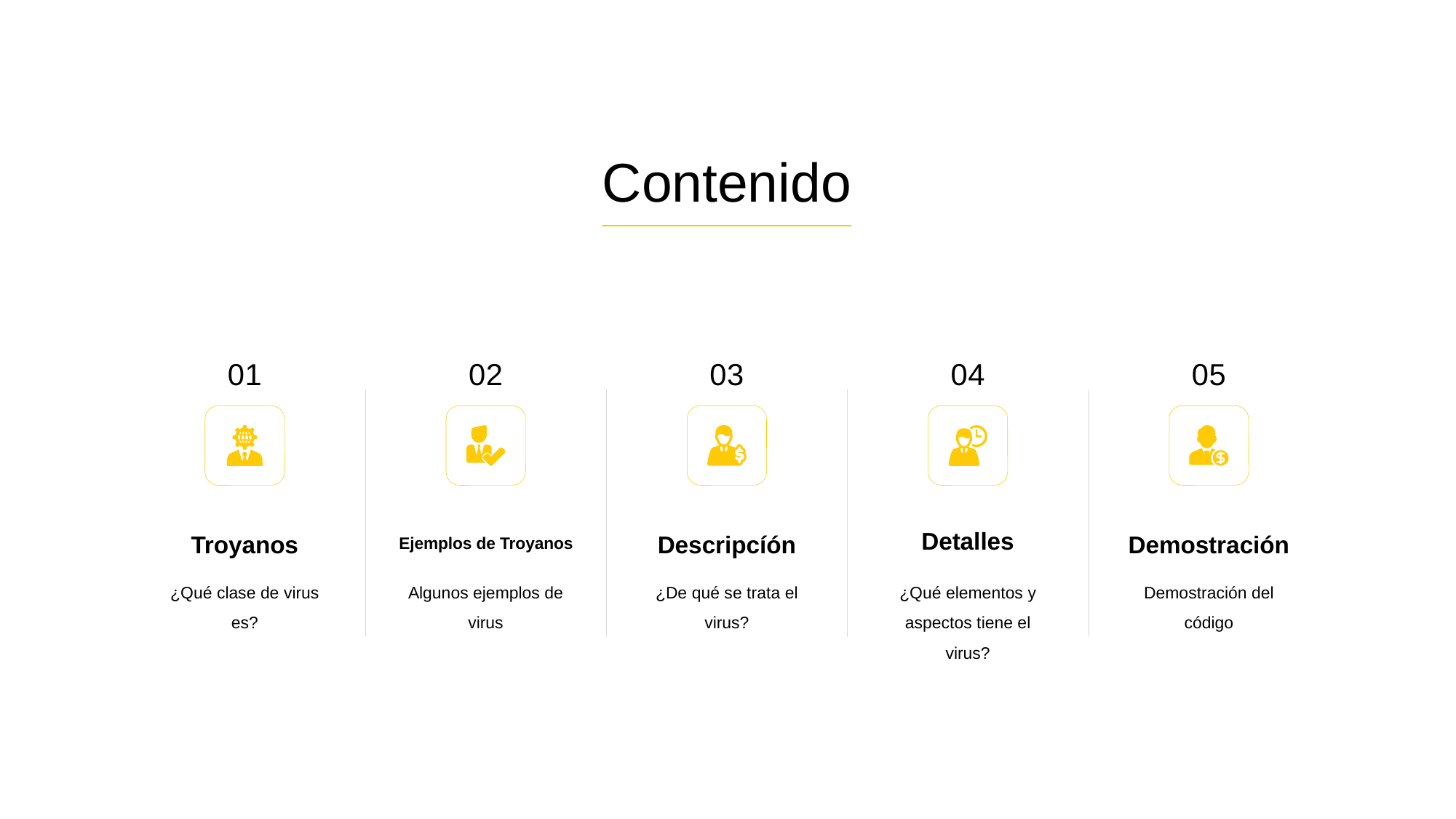

Contenido
0 1

Troyanos
¿Qué clase de virus es?
0 2

Ejemplos de Troyanos
Algunos ejemplos de virus
0 3

Descripcíón
¿De qué se trata el virus?
0 4

Detalles
¿Qué elementos y aspectos tiene el virus?
0 5

Demostración
Demostración del código